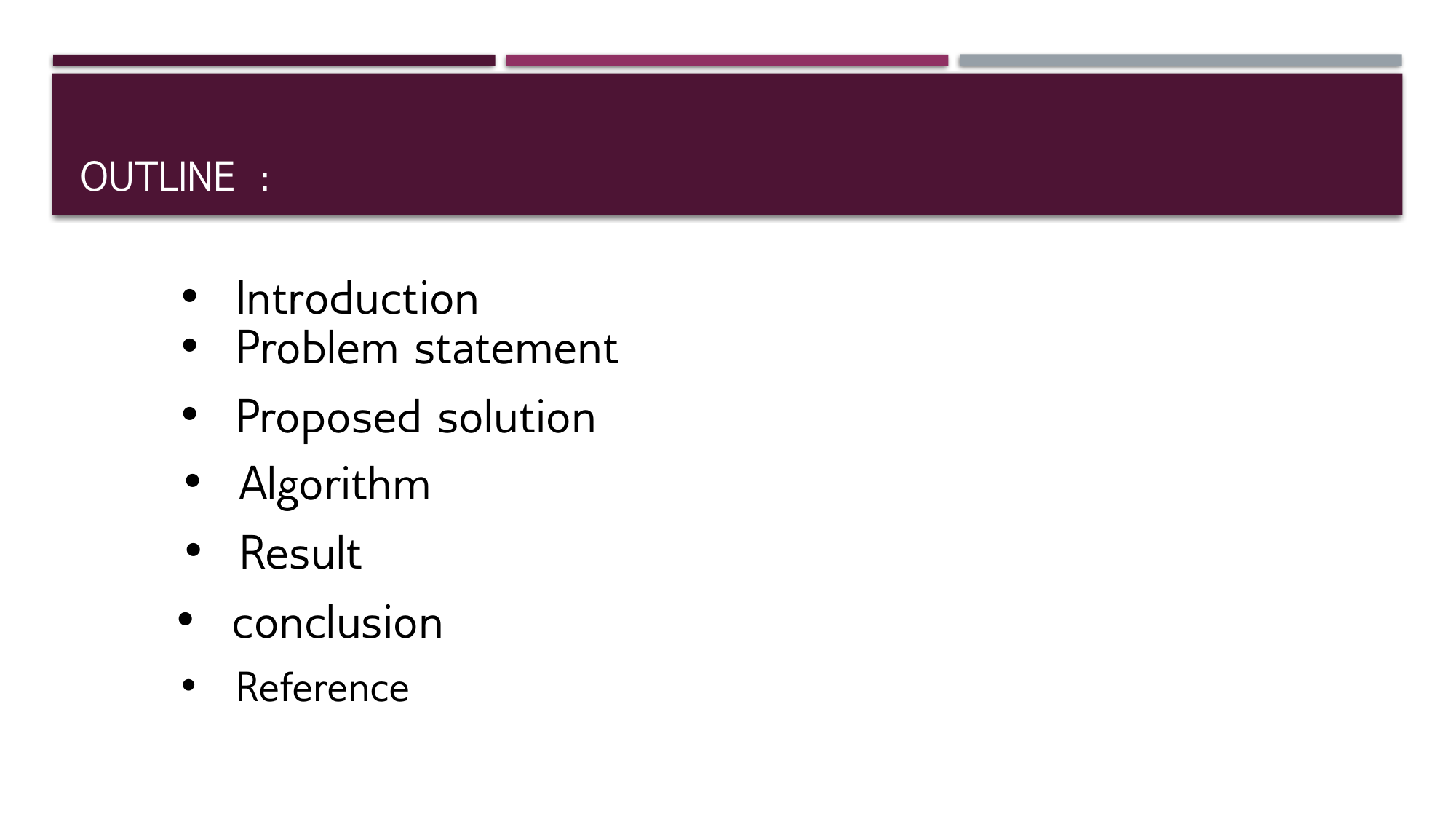

# Outline  :
Introduction

Problem statement
Proposed solution
Algorithm
Result
conclusion
Reference